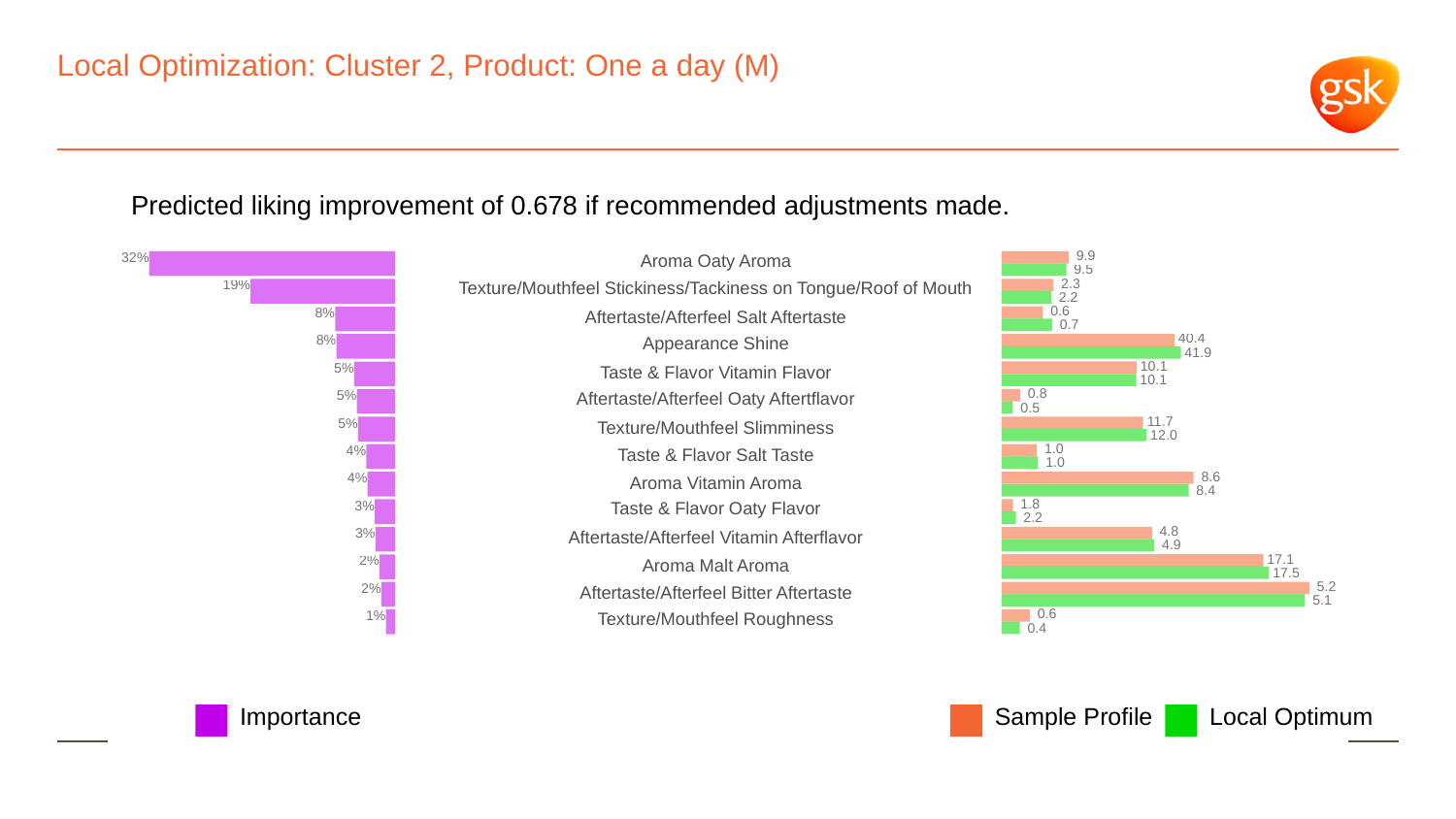

# Local Optimization: Cluster 2, Product: One a day (M)

Predicted liking improvement of 0.678 if recommended adjustments made.

  9.9
32%
Aroma Oaty Aroma

  9.5

  2.3
19%
Texture/Mouthfeel Stickiness/Tackiness on Tongue/Roof of Mouth

  2.2

  0.6
8%
Aftertaste/Afterfeel Salt Aftertaste

  0.7

 40.4
8%
Appearance Shine

 41.9

 10.1
5%
Taste & Flavor Vitamin Flavor

 10.1

  0.8
5%
Aftertaste/Afterfeel Oaty Aftertflavor

  0.5

 11.7
5%
Texture/Mouthfeel Slimminess

 12.0

  1.0
4%
Taste & Flavor Salt Taste

  1.0

  8.6
4%
Aroma Vitamin Aroma

  8.4

  1.8
3%
Taste & Flavor Oaty Flavor

  2.2

  4.8
3%
Aftertaste/Afterfeel Vitamin Afterflavor

  4.9

 17.1
2%
Aroma Malt Aroma

 17.5

  5.2
2%
Aftertaste/Afterfeel Bitter Aftertaste

  5.1

  0.6
1%
Texture/Mouthfeel Roughness

  0.4

Local Optimum
Sample Profile
Importance